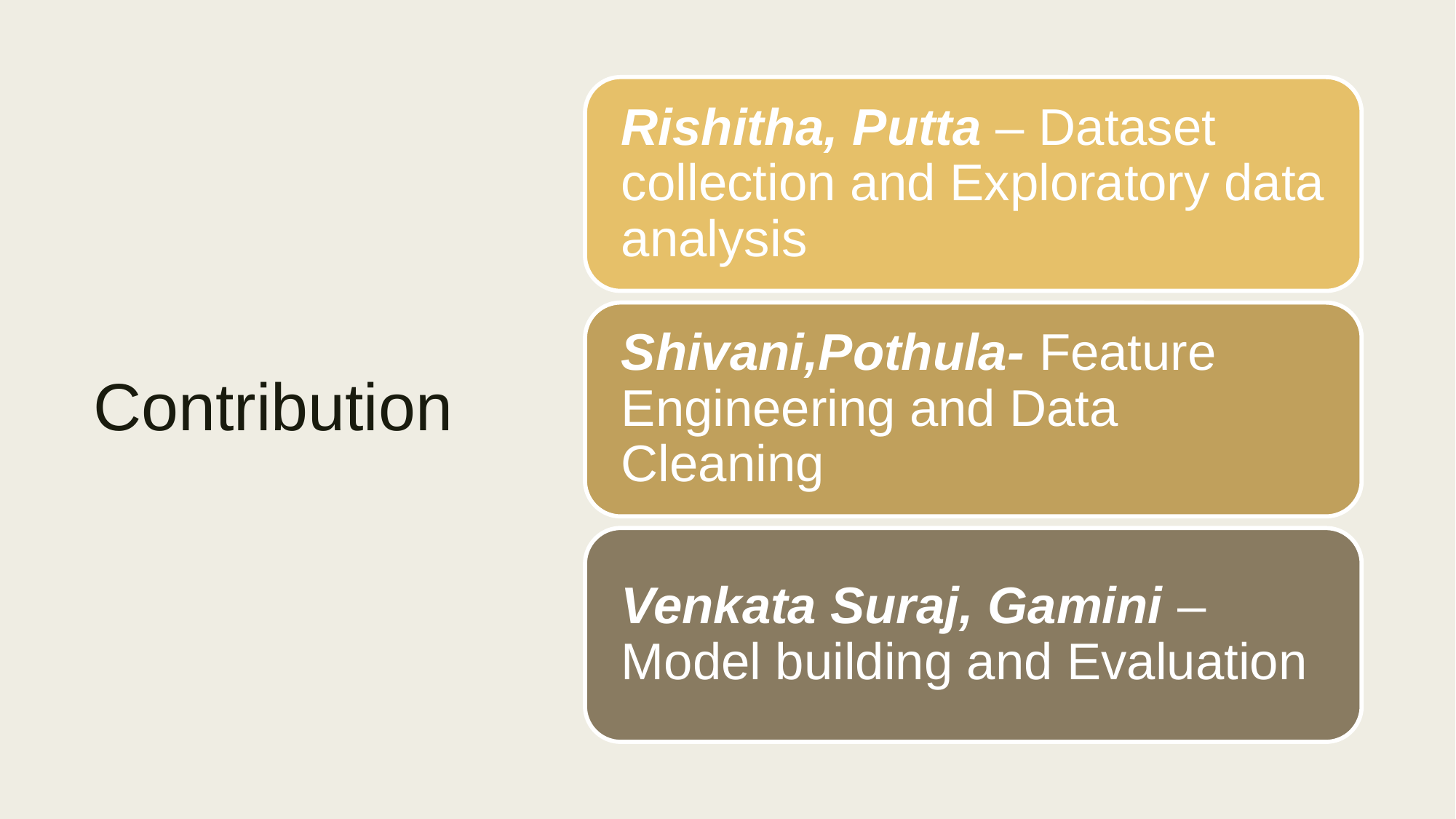

# Contribution
Rishitha, Putta – Dataset collection and Exploratory data analysis
Shivani,Pothula- Feature Engineering and Data Cleaning
Venkata Suraj, Gamini – Model building and Evaluation